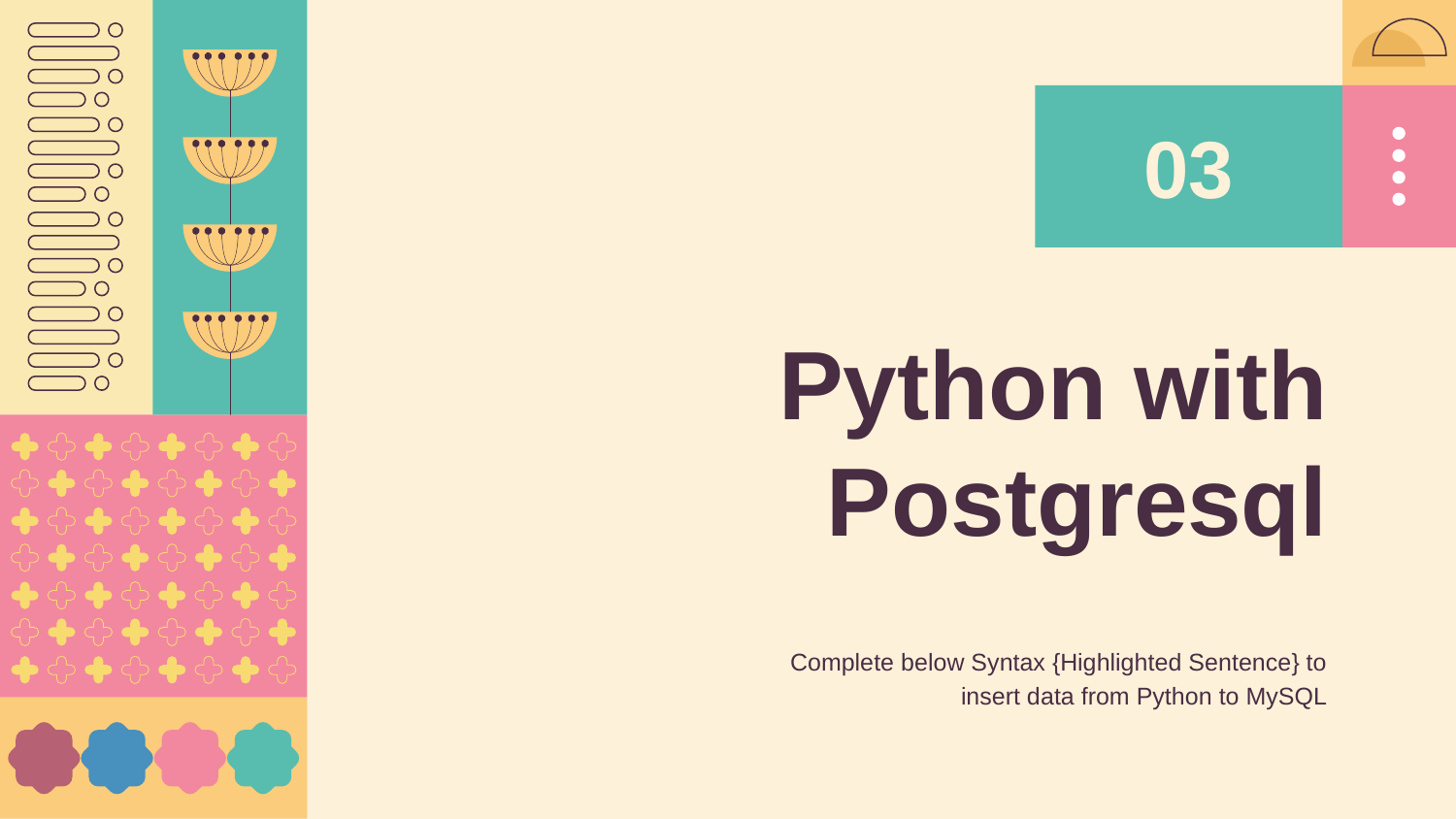

03

# Python with Postgresql

Complete below Syntax {Highlighted Sentence} to
insert data from Python to MySQL